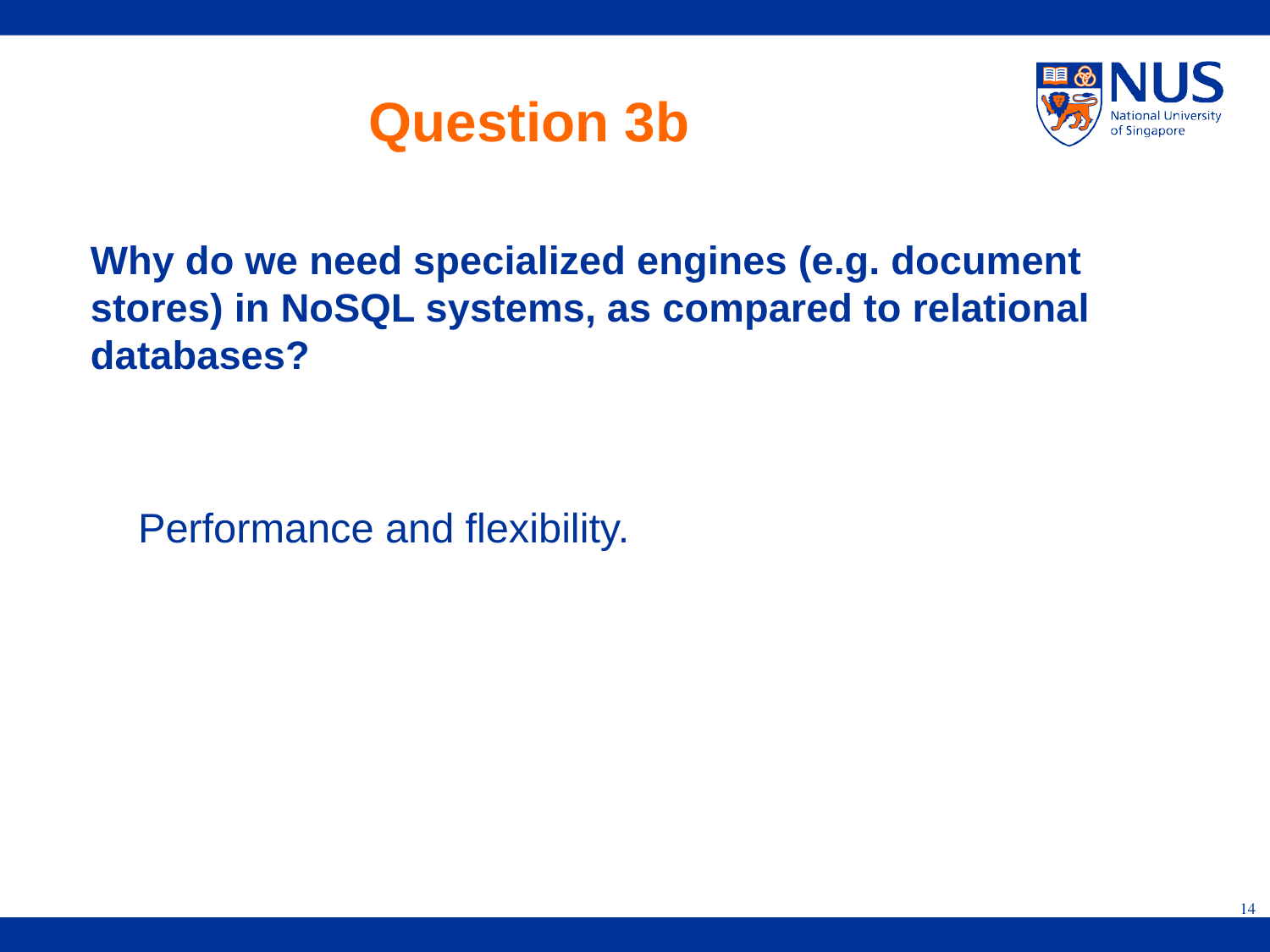

# Question 3b
Why do we need specialized engines (e.g. document stores) in NoSQL systems, as compared to relational databases?

Performance and flexibility.

14